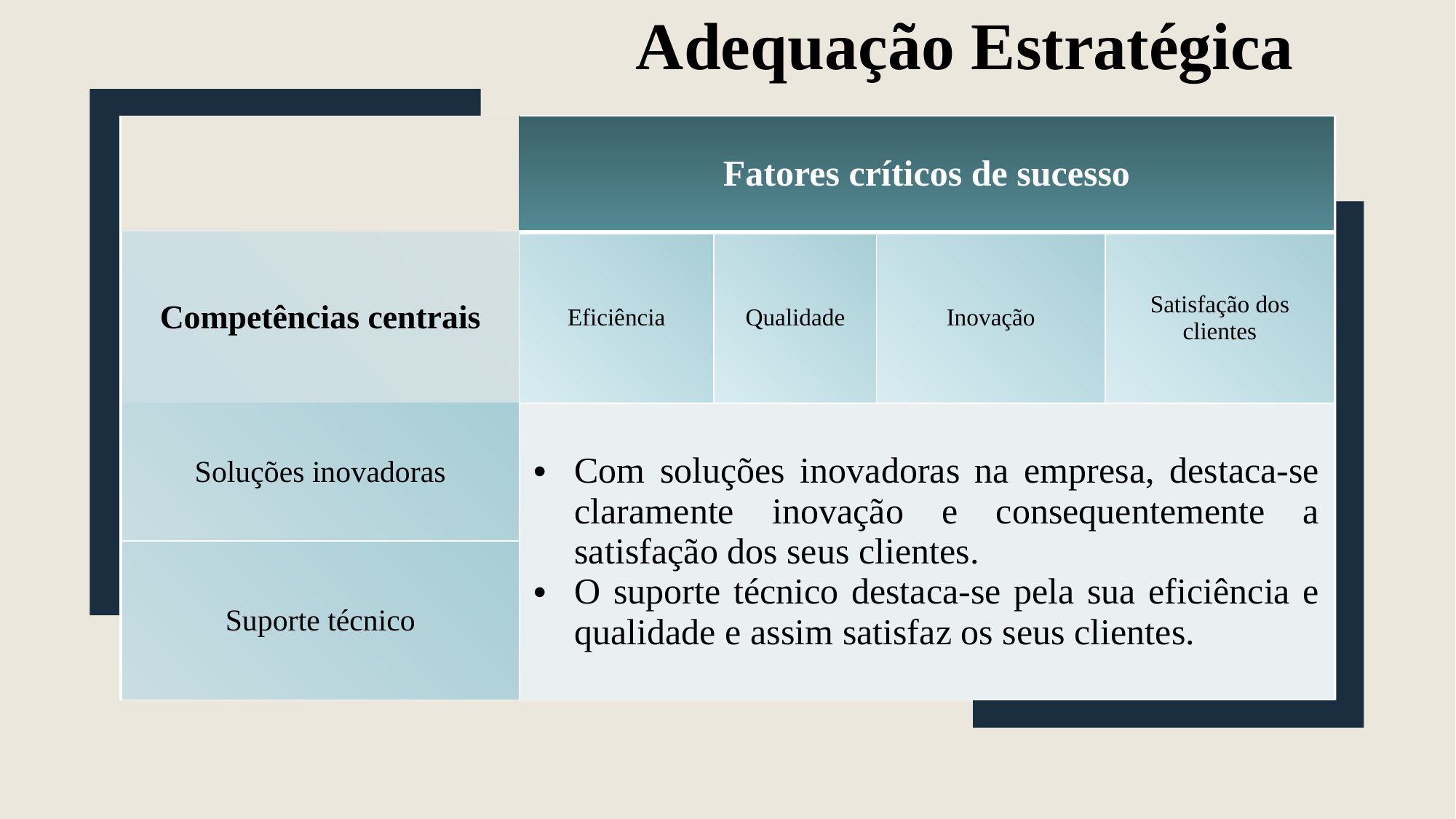

Adequação Estratégica

|  | Fatores críticos de sucesso |  |  |  |
| --- | --- | --- | --- | --- |
| Competências centrais | Eficiência | Qualidade | Inovação | Satisfação dos clientes |
| Soluções inovadoras | Com soluções inovadoras na empresa, destaca-se claramente inovação e consequentemente a satisfação dos seus clientes. O suporte técnico destaca-se pela sua eficiência e qualidade e assim satisfaz os seus clientes. |  |  |  |
| Suporte técnico |  |  |  |  |